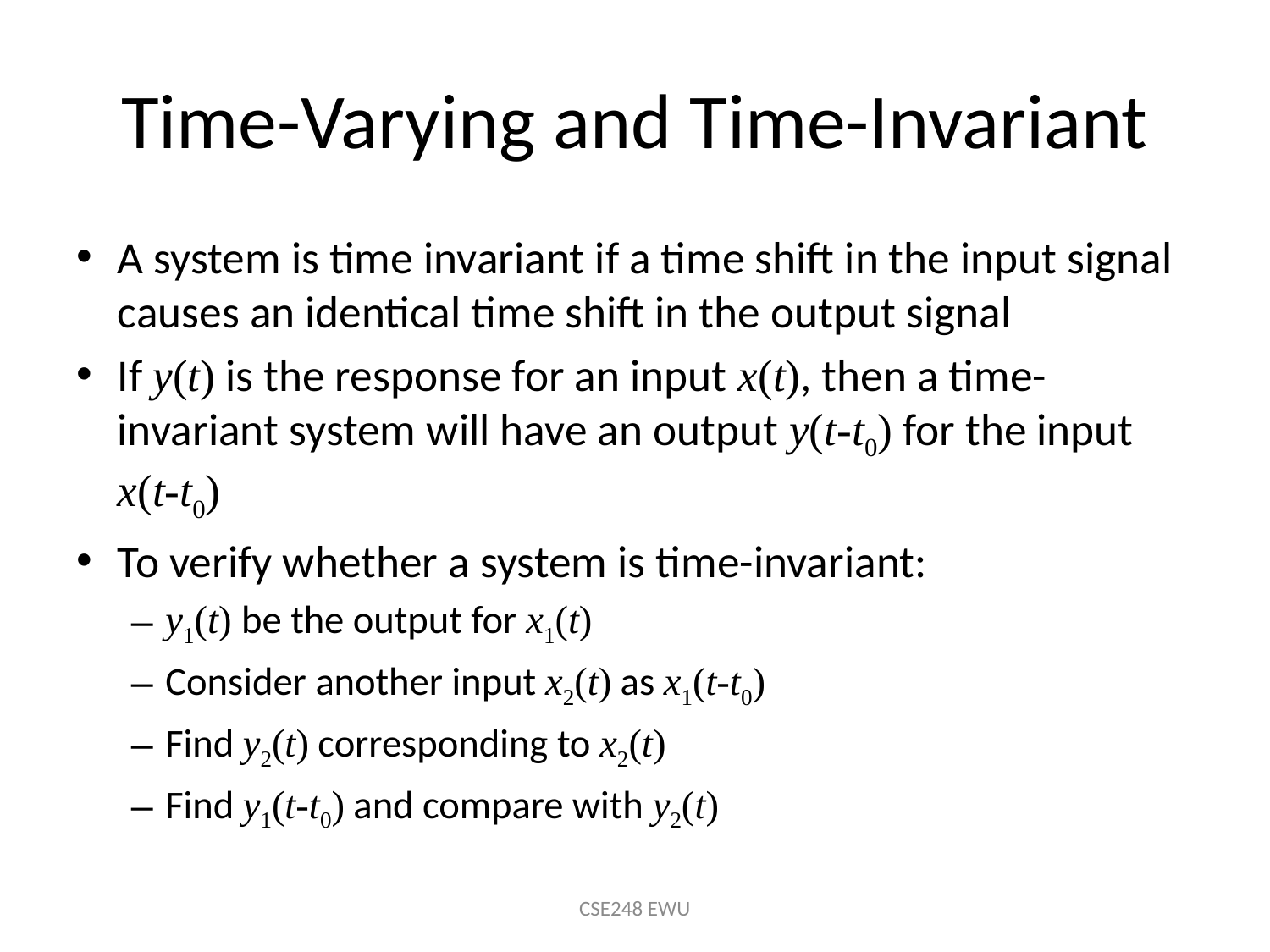

# Time-Varying and Time-Invariant
A system is time invariant if a time shift in the input signal causes an identical time shift in the output signal
If y(t) is the response for an input x(t), then a time-invariant system will have an output y(t-t0) for the input x(t-t0)
To verify whether a system is time-invariant:
y1(t) be the output for x1(t)
Consider another input x2(t) as x1(t-t0)
Find y2(t) corresponding to x2(t)
Find y1(t-t0) and compare with y2(t)
CSE248 EWU